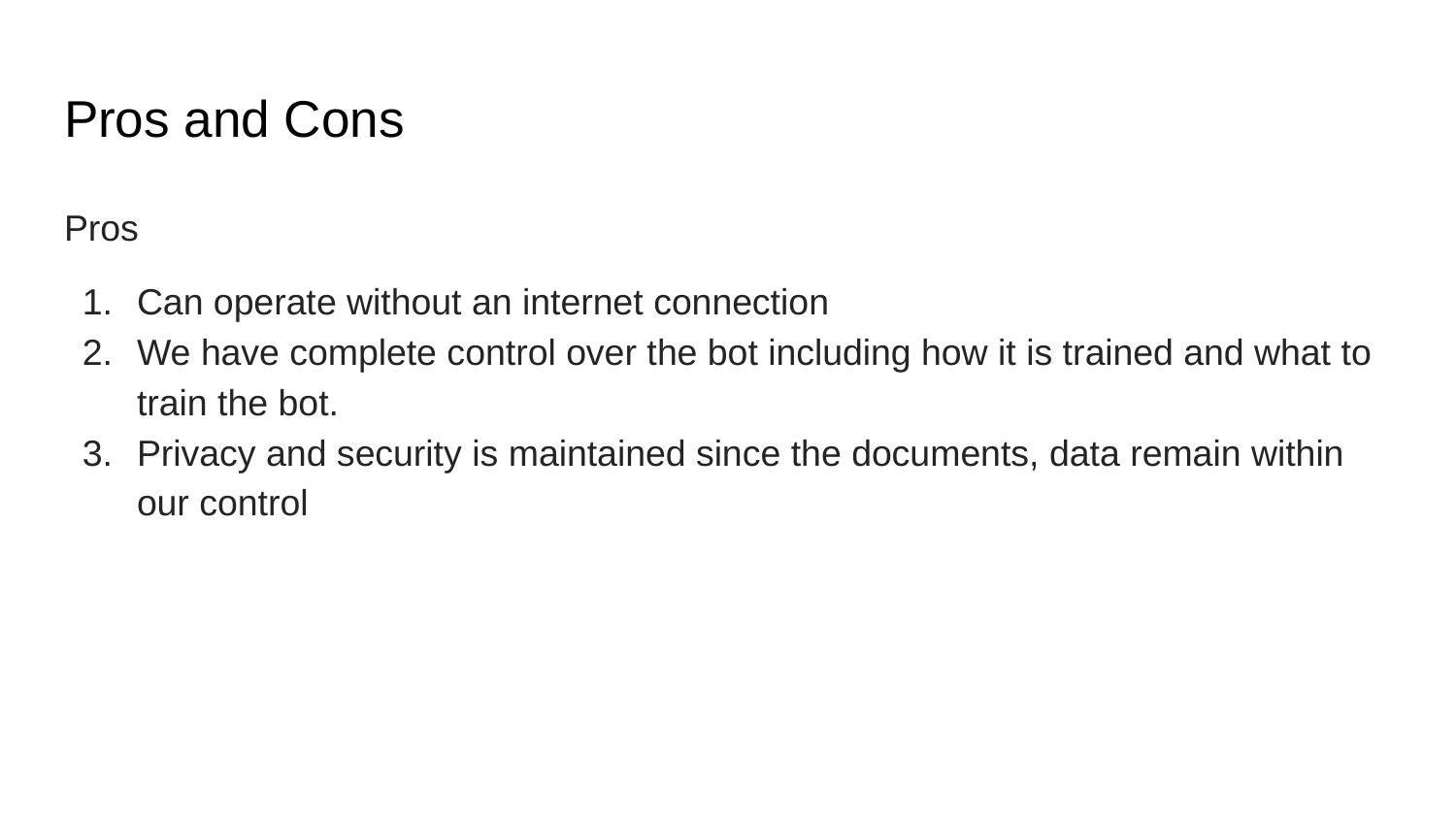

# Pros and Cons
Pros
Can operate without an internet connection
We have complete control over the bot including how it is trained and what to train the bot.
Privacy and security is maintained since the documents, data remain within our control